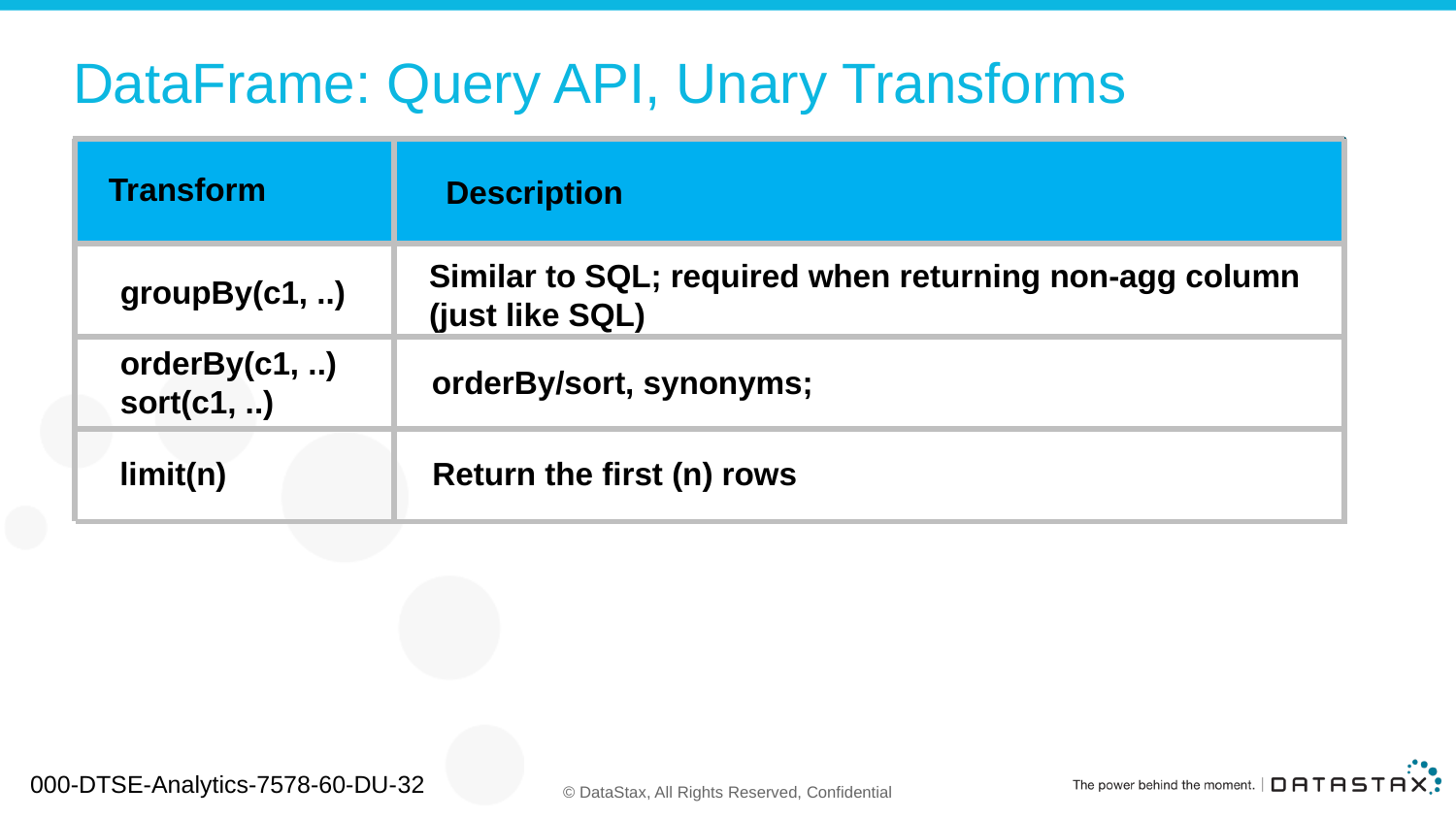

# DataFrame: Query API, Unary Transforms

Transform
Description
Similar to SQL; required when returning non-agg column (just like SQL)
groupBy(c1, ..)
orderBy(c1, ..)
sort(c1, ..)
orderBy/sort, synonyms;
limit(n)
Return the first (n) rows
000-DTSE-Analytics-7578-60-DU-32